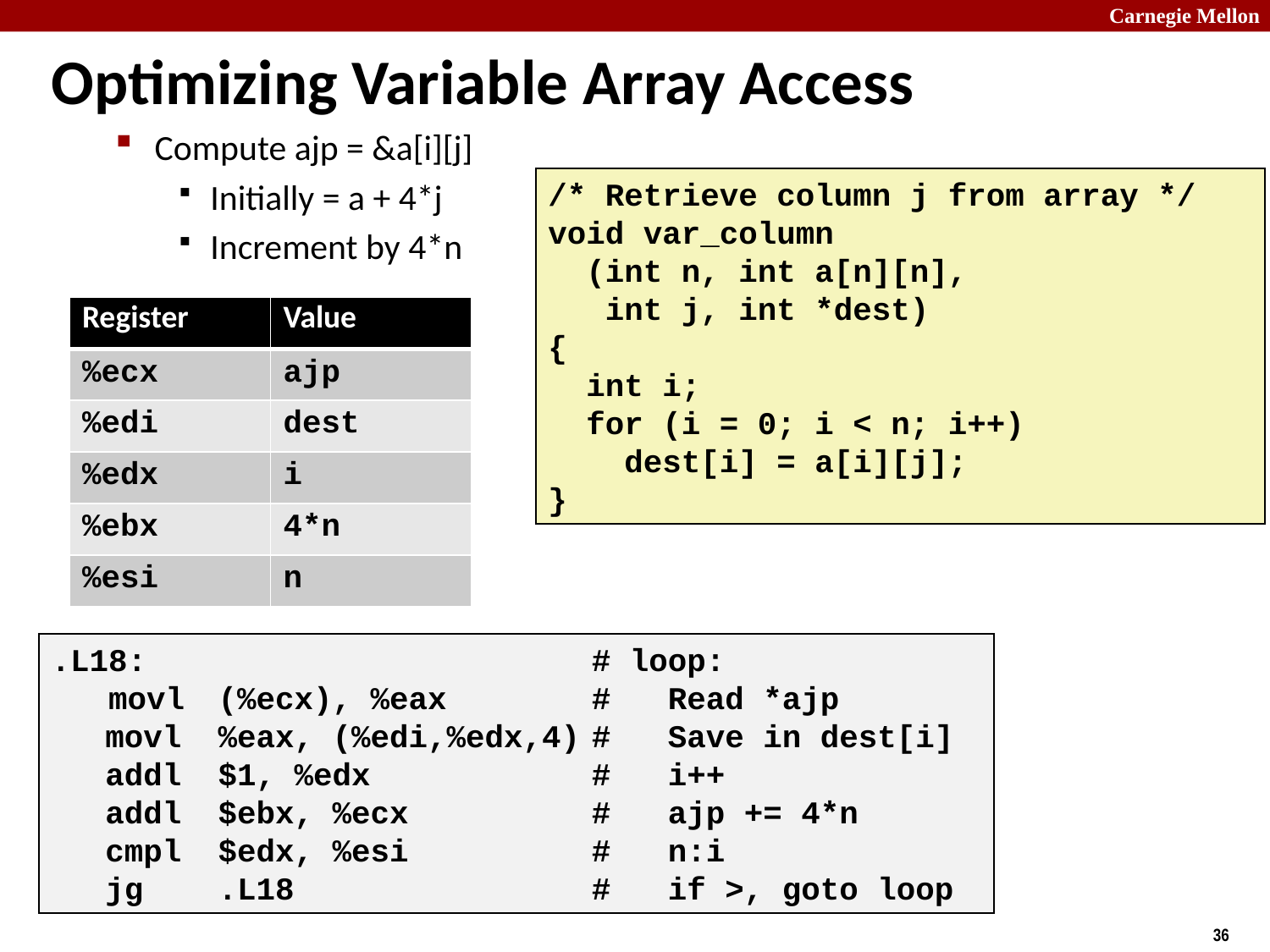

# Optimizing Variable Array Access
Compute ajp = &a[i][j]
Initially = a + 4*j
Increment by 4*n
/* Retrieve column j from array */
void var_column
  (int n, int a[n][n],
   int j, int *dest)
{
  int i;
  for (i = 0; i < n; i++)
    dest[i] = a[i][j];
}
| Register | Value |
| --- | --- |
| %ecx | ajp |
| %edi | dest |
| %edx | i |
| %ebx | 4\*n |
| %esi | n |
.L18:		# loop:
   movl	(%ecx), %eax	#   Read *ajp
	  movl	%eax, (%edi,%edx,4)	#   Save in dest[i]
	  addl	$1, %edx	#   i++
	  addl	$ebx, %ecx	#   ajp += 4*n
	  cmpl	$edx, %esi	#   n:i
	  jg	.L18	#   if >, goto loop